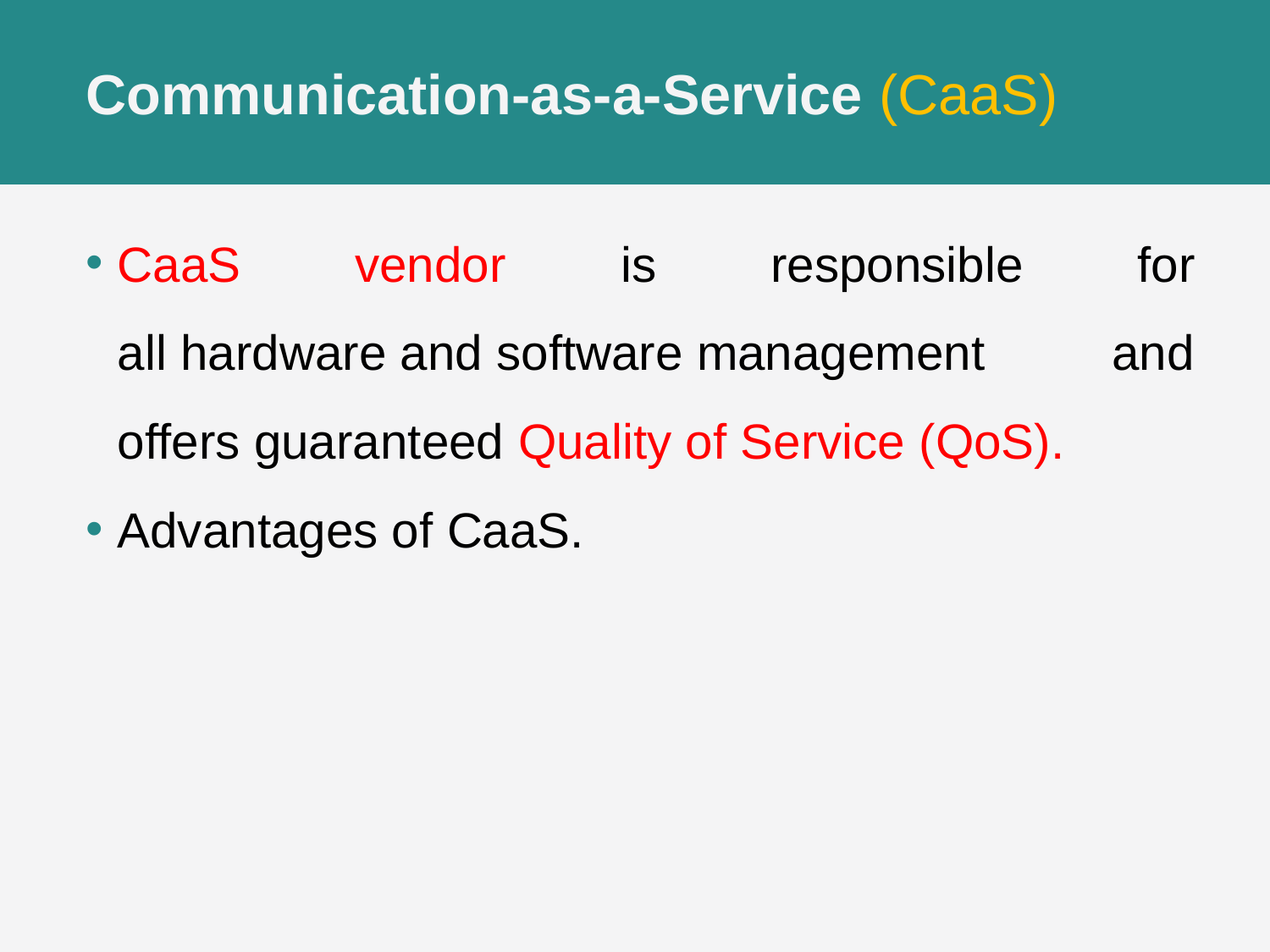

# Communication-as-a-Service (CaaS)
CaaS vendor is responsible for all hardware and software management and offers guaranteed Quality of Service (QoS).
Advantages of CaaS.